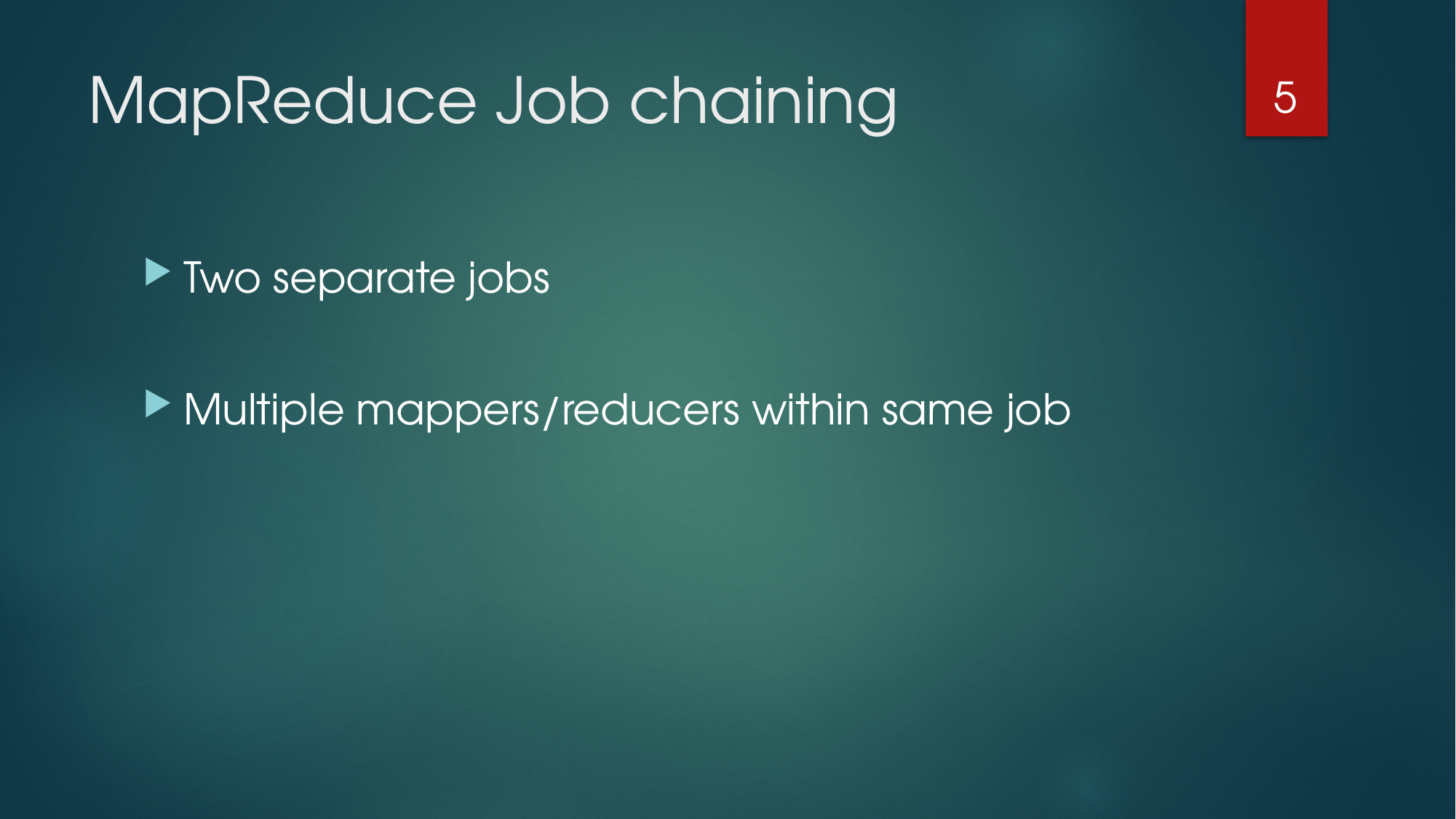

5
# MapReduce Job chaining
Two separate jobs

Multiple mappers/reducers within same job